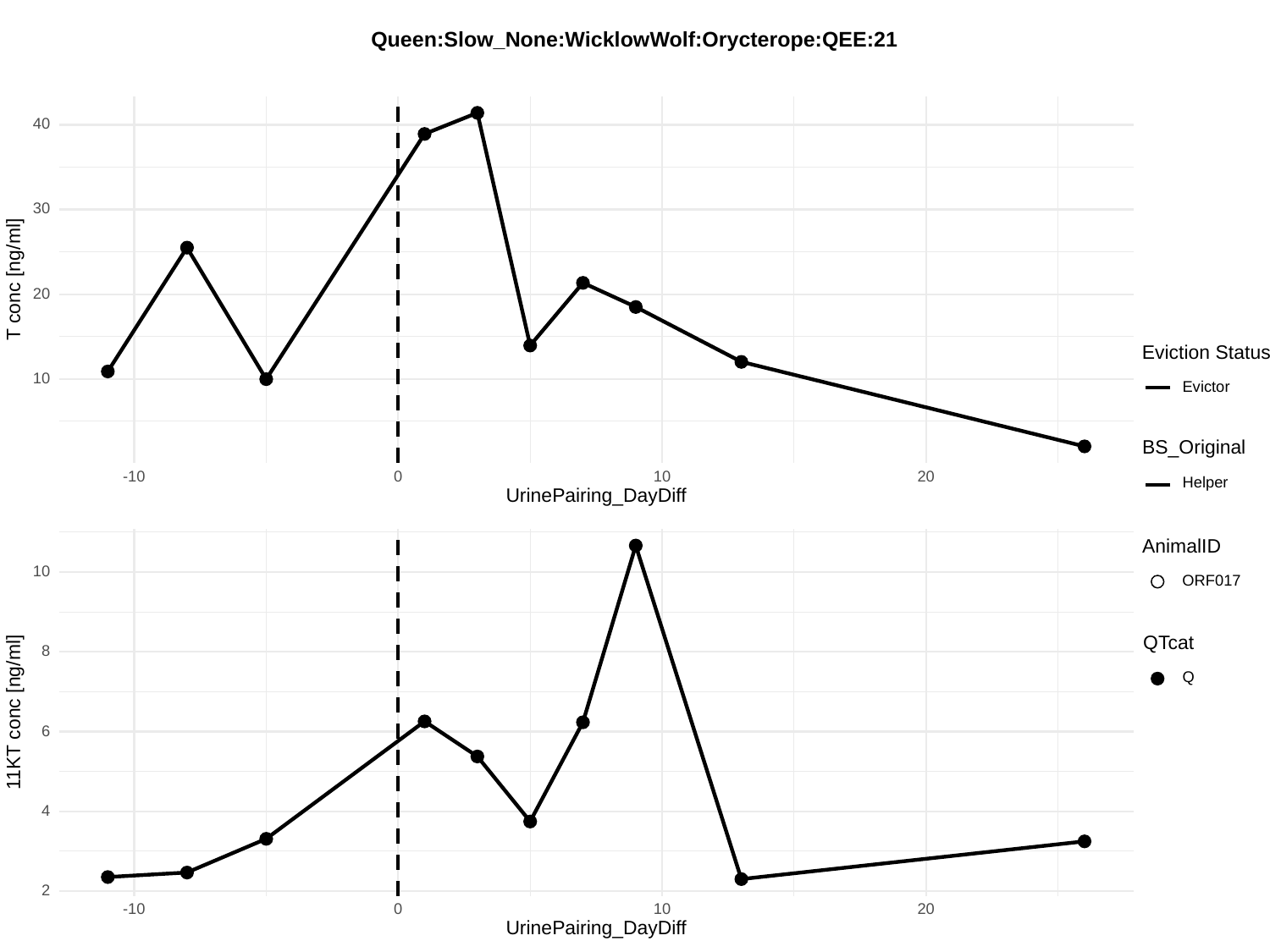

Queen:Slow_None:WicklowWolf:Orycterope:QEE:21

40

30

T conc [ng/ml]

20

Eviction Status

10

Evictor

BS_Original

-10
0
10
20
Helper

UrinePairing_DayDiff

AnimalID

10

ORF017

QTcat
8

Q

11KT conc [ng/ml]

6

4

2

-10
0
10
20
UrinePairing_DayDiff